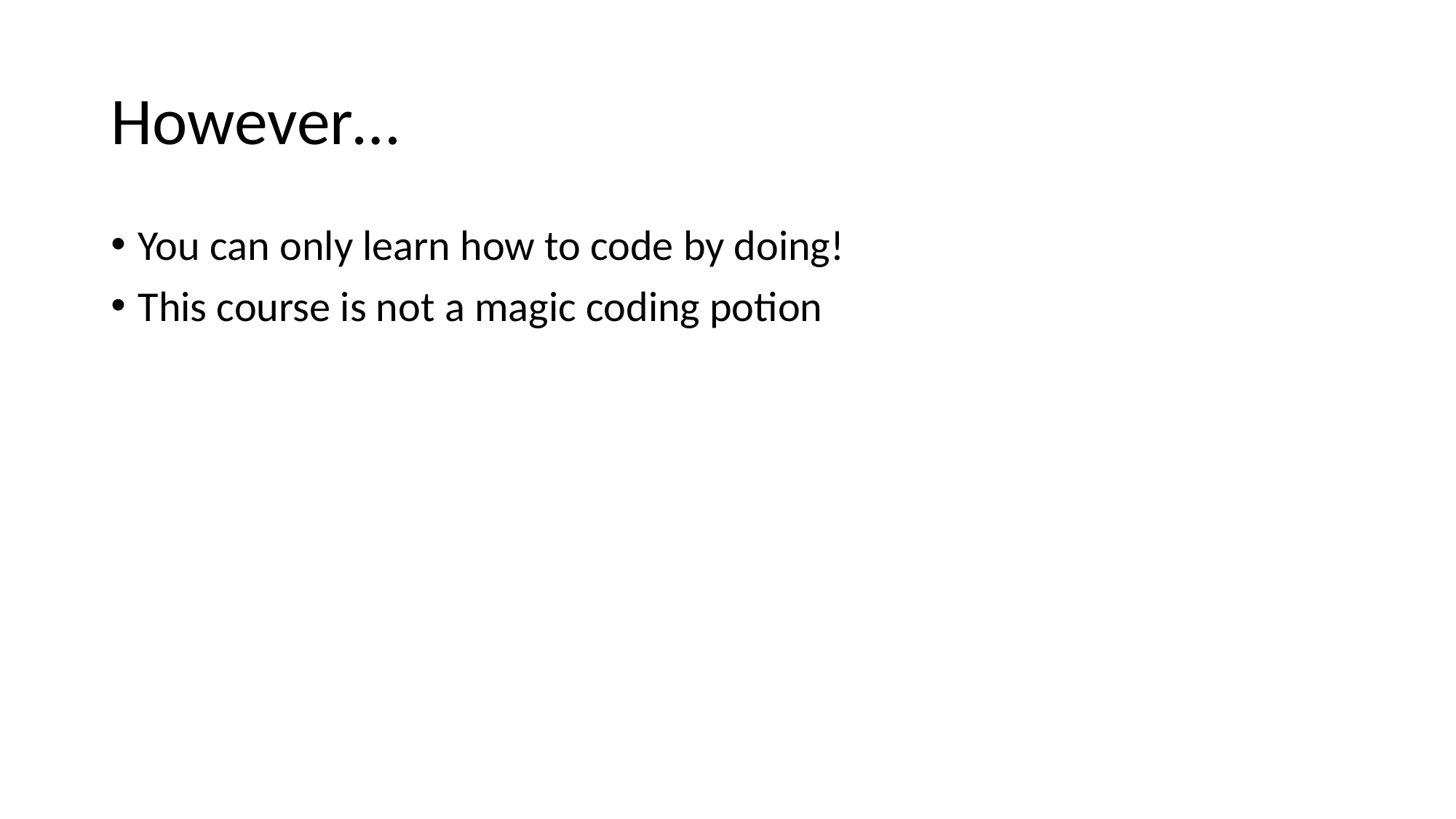

# However…
You can only learn how to code by doing!
This course is not a magic coding potion